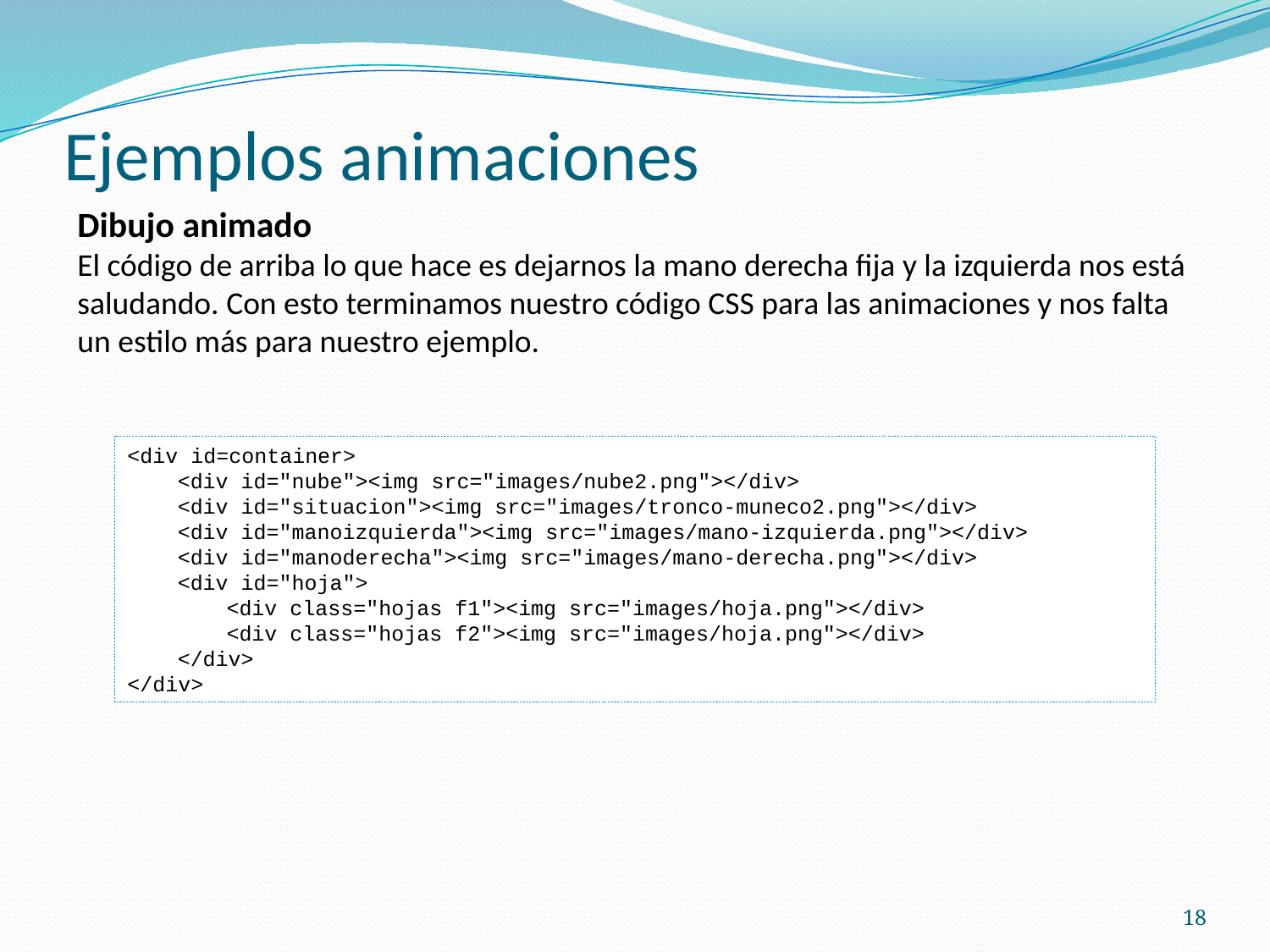

# Ejemplos animaciones
Dibujo animado
El código de arriba lo que hace es dejarnos la mano derecha fija y la izquierda nos está saludando. Con esto terminamos nuestro código CSS para las animaciones y nos falta un estilo más para nuestro ejemplo.

<div id=container>
<div id="nube"><img src="images/nube2.png"></div>
<div id="situacion"><img src="images/tronco-muneco2.png"></div>
<div id="manoizquierda"><img src="images/mano-izquierda.png"></div>
<div id="manoderecha"><img src="images/mano-derecha.png"></div>
<div id="hoja">
<div class="hojas f1"><img src="images/hoja.png"></div>
<div class="hojas f2"><img src="images/hoja.png"></div>
</div>
</div>
18